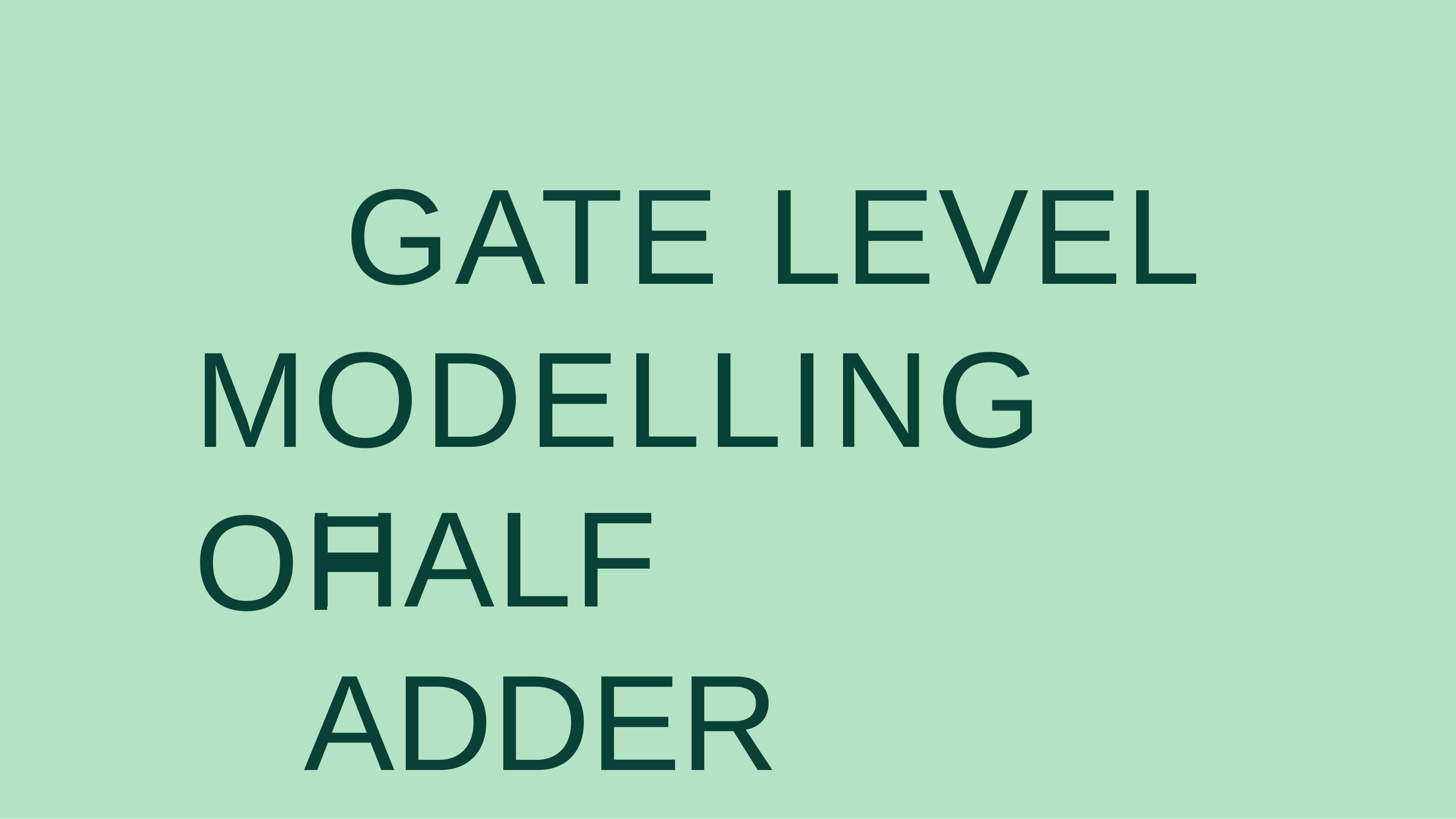

# GATE LEVEL  MODELLING OF
HALF ADDER